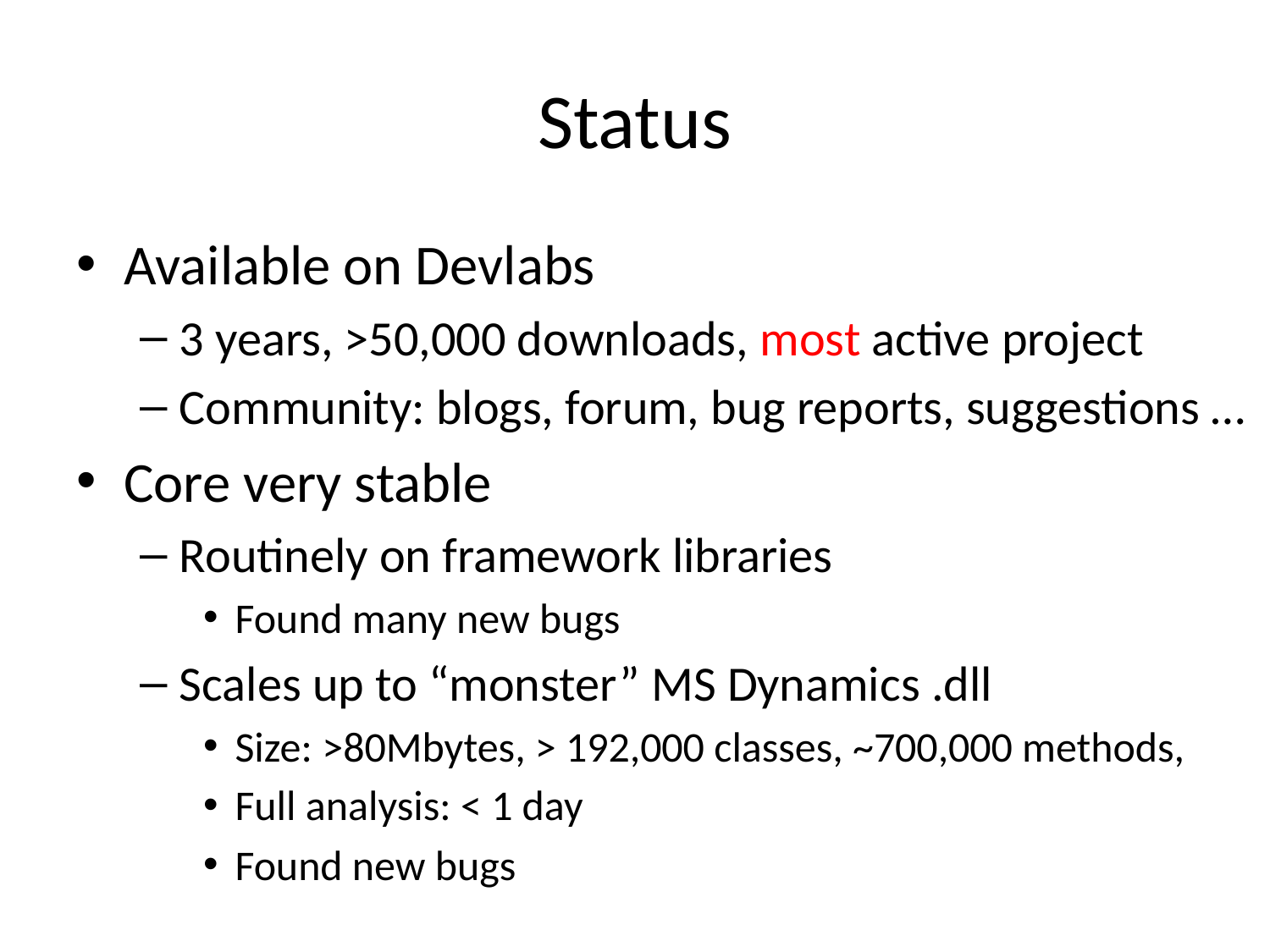

# Status
Available on Devlabs
3 years, >50,000 downloads, most active project
Community: blogs, forum, bug reports, suggestions …
Core very stable
Routinely on framework libraries
Found many new bugs
Scales up to “monster” MS Dynamics .dll
Size: >80Mbytes, > 192,000 classes, ~700,000 methods,
Full analysis: < 1 day
Found new bugs